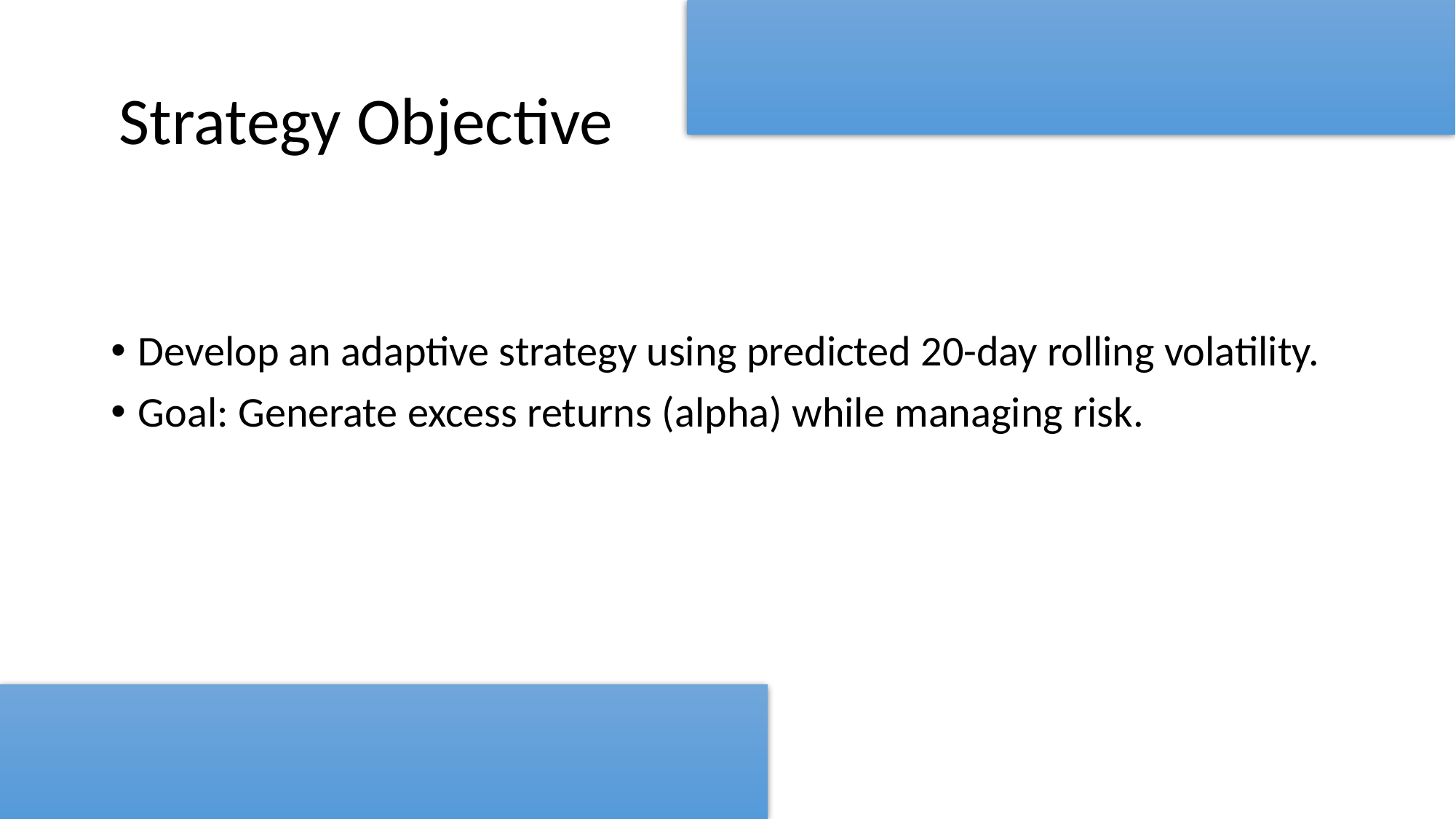

# Strategy Objective
Develop an adaptive strategy using predicted 20-day rolling volatility.
Goal: Generate excess returns (alpha) while managing risk.